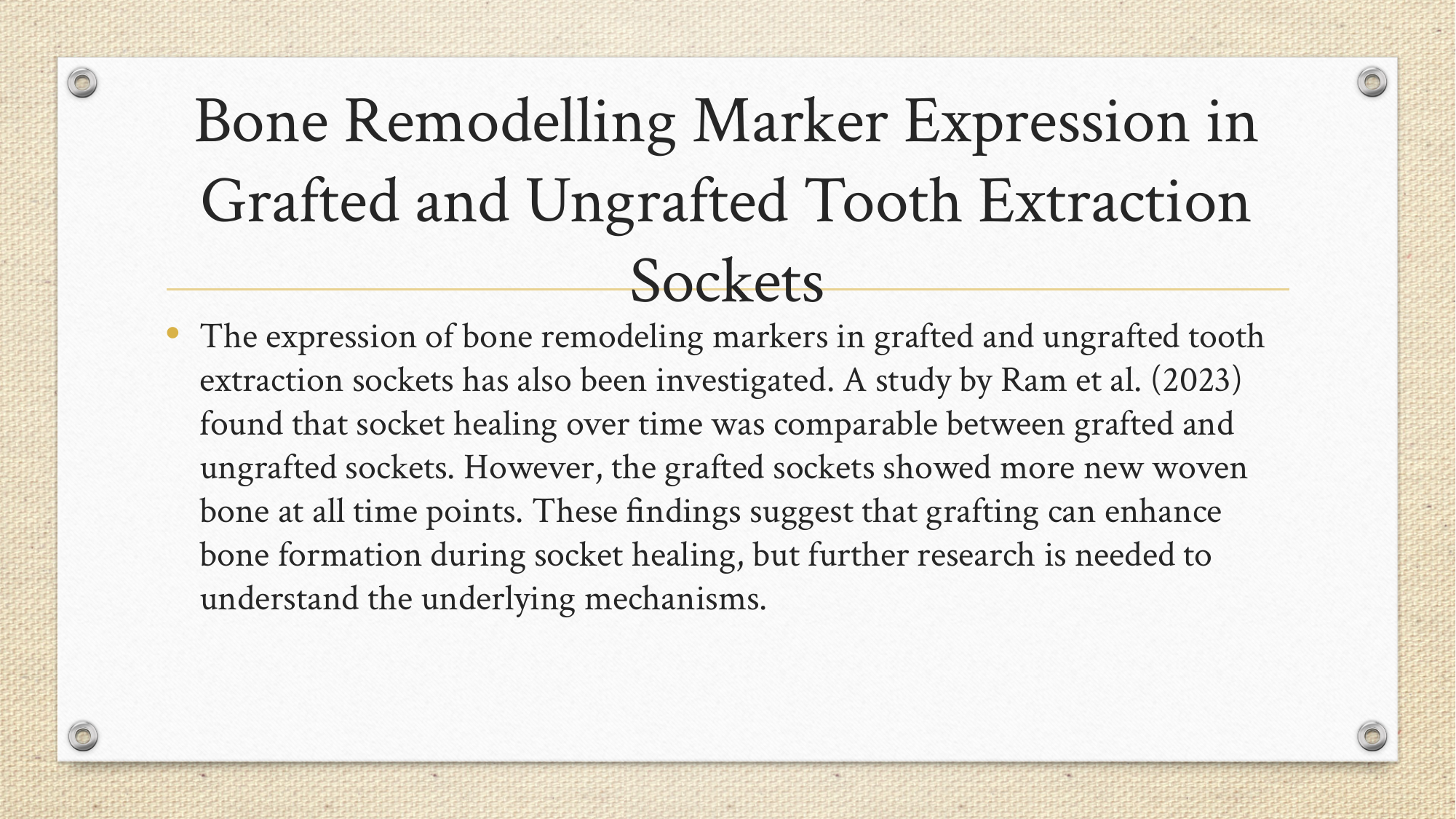

# Bone Remodelling Marker Expression in Grafted and Ungrafted Tooth Extraction Sockets
The expression of bone remodeling markers in grafted and ungrafted tooth extraction sockets has also been investigated. A study by Ram et al. (2023) found that socket healing over time was comparable between grafted and ungrafted sockets. However, the grafted sockets showed more new woven bone at all time points. These findings suggest that grafting can enhance bone formation during socket healing, but further research is needed to understand the underlying mechanisms.